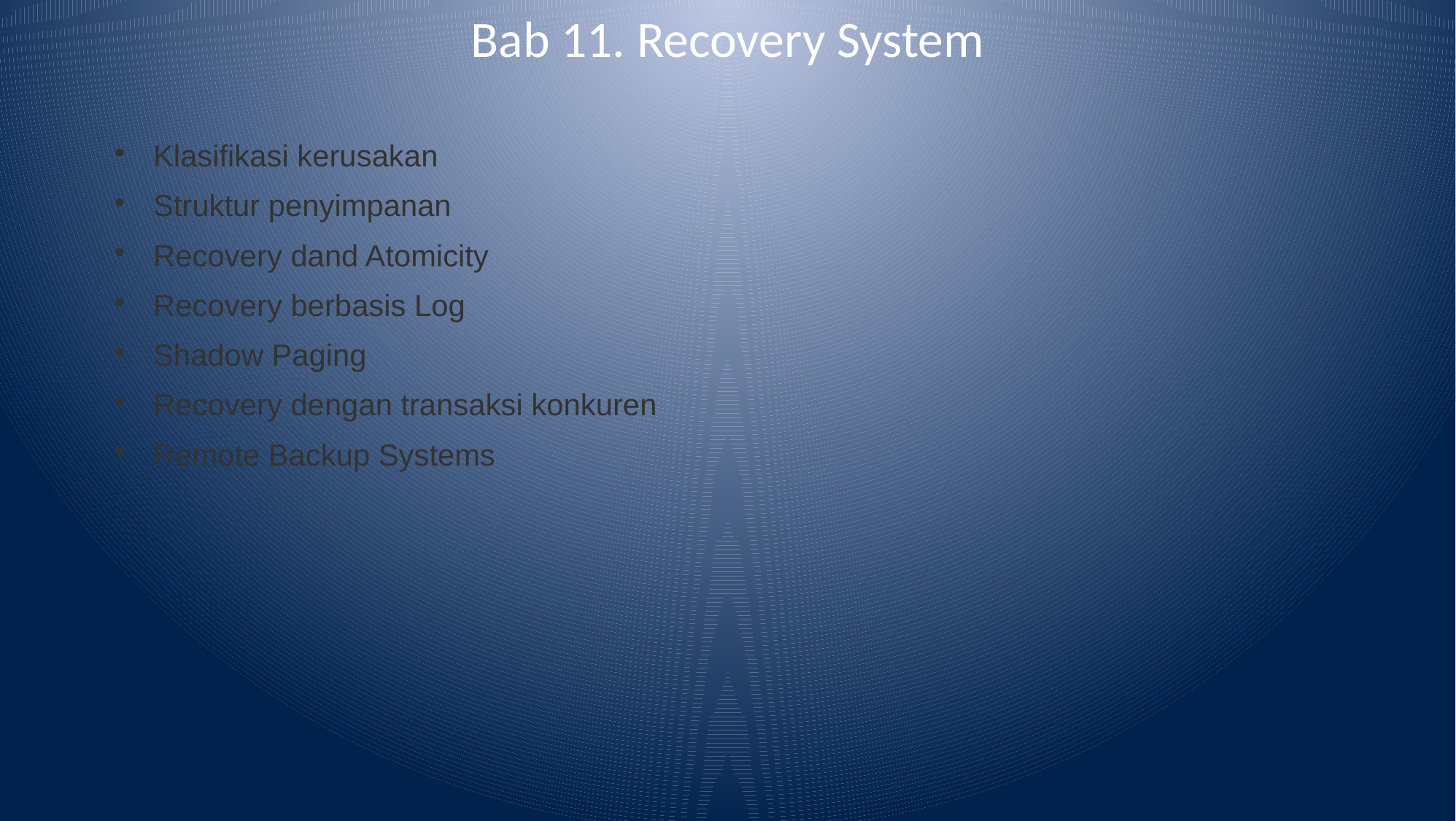

# Bab 11. Recovery System
Klasifikasi kerusakan
Struktur penyimpanan
Recovery dand Atomicity
Recovery berbasis Log
Shadow Paging
Recovery dengan transaksi konkuren
Remote Backup Systems